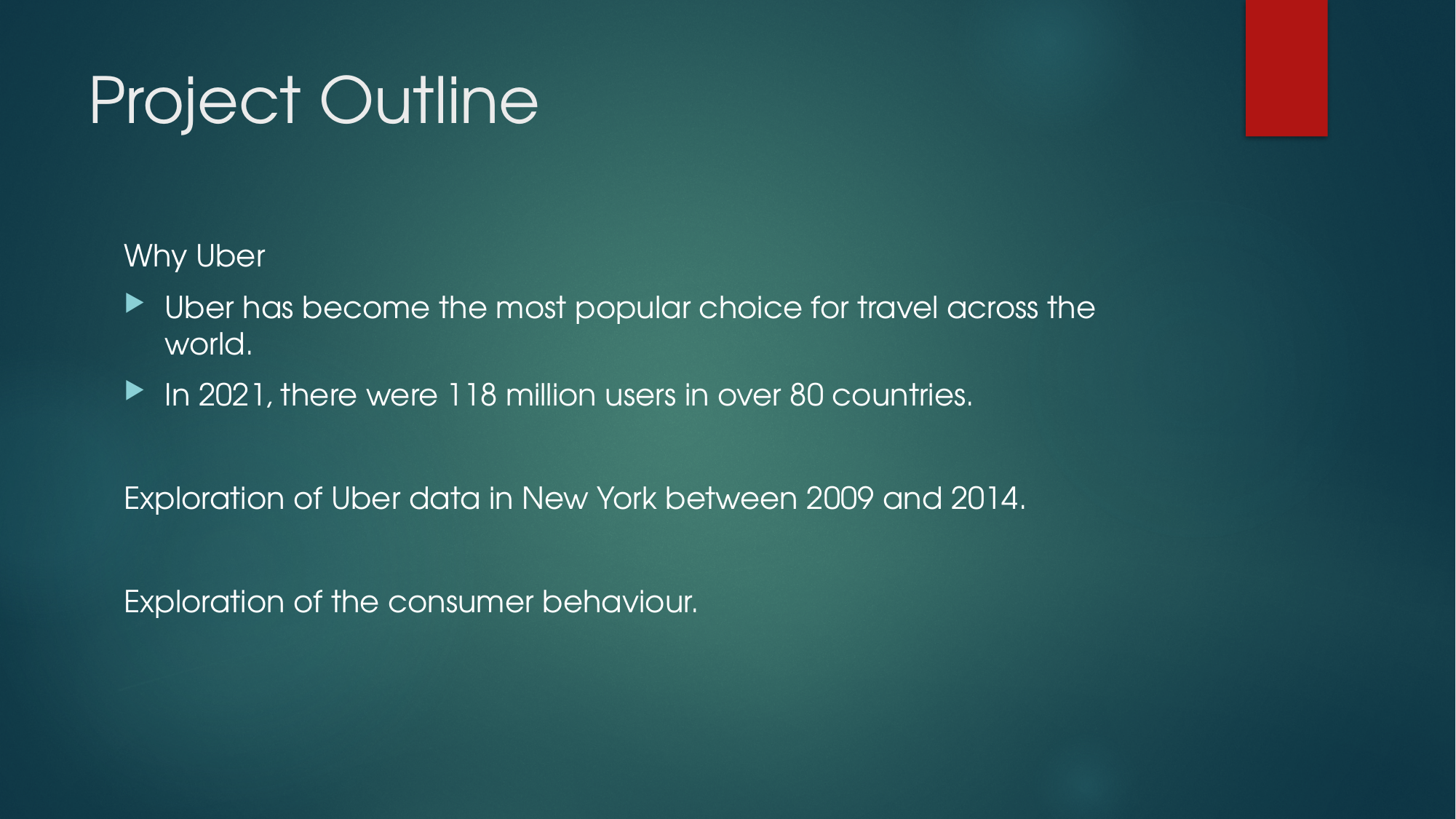

# Project Outline
Why Uber
Uber has become the most popular choice for travel across the world.
In 2021, there were 118 million users in over 80 countries.

Exploration of Uber data in New York between 2009 and 2014.

Exploration of the consumer behaviour.